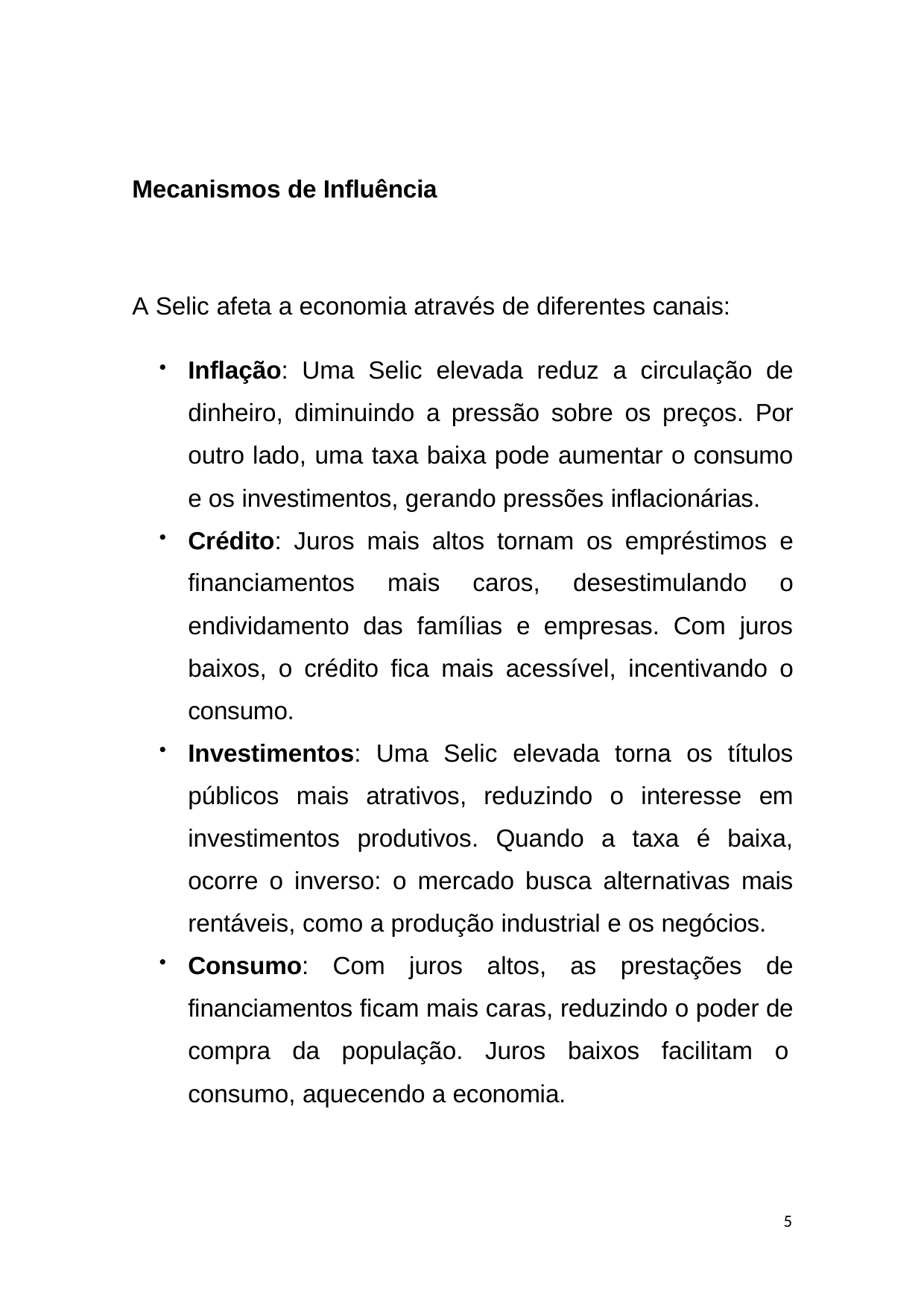

Mecanismos de Influência
A Selic afeta a economia através de diferentes canais:
Inflação: Uma Selic elevada reduz a circulação de dinheiro, diminuindo a pressão sobre os preços. Por outro lado, uma taxa baixa pode aumentar o consumo e os investimentos, gerando pressões inflacionárias.
Crédito: Juros mais altos tornam os empréstimos e financiamentos   mais   caros,   desestimulando   o endividamento das famílias e empresas. Com juros baixos, o crédito fica mais acessível, incentivando o consumo.
Investimentos: Uma Selic elevada torna os títulos públicos  mais  atrativos,  reduzindo  o  interesse  em investimentos  produtivos.  Quando  a  taxa  é  baixa, ocorre o inverso: o mercado busca alternativas mais rentáveis, como a produção industrial e os negócios.
Consumo:  Com  juros  altos,  as  prestações  de financiamentos ficam mais caras, reduzindo o poder de compra  da  população.  Juros  baixos  facilitam  o
consumo, aquecendo a economia.
5